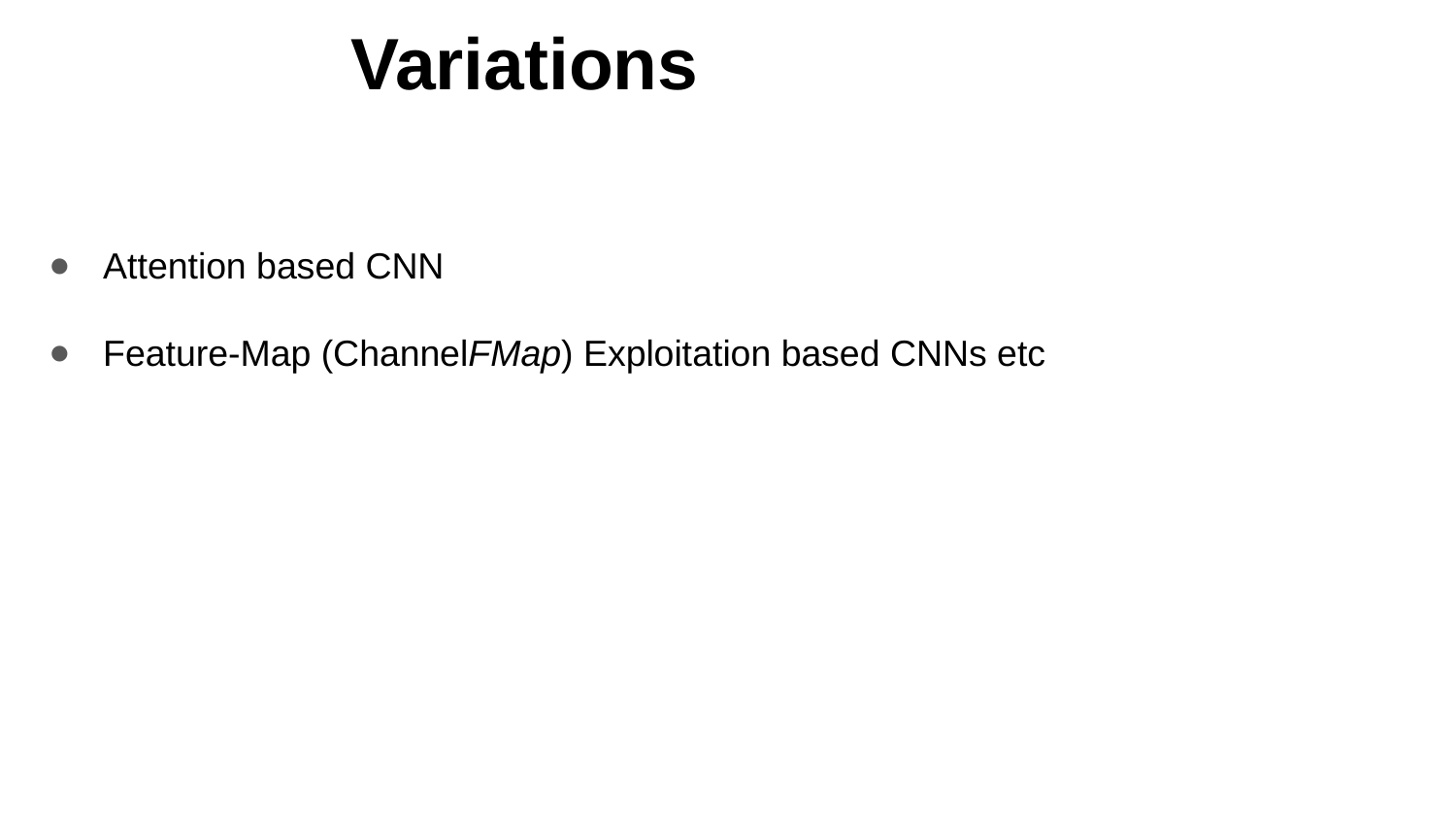

# Variations
Attention based CNN

Feature-Map (ChannelFMap) Exploitation based CNNs etc